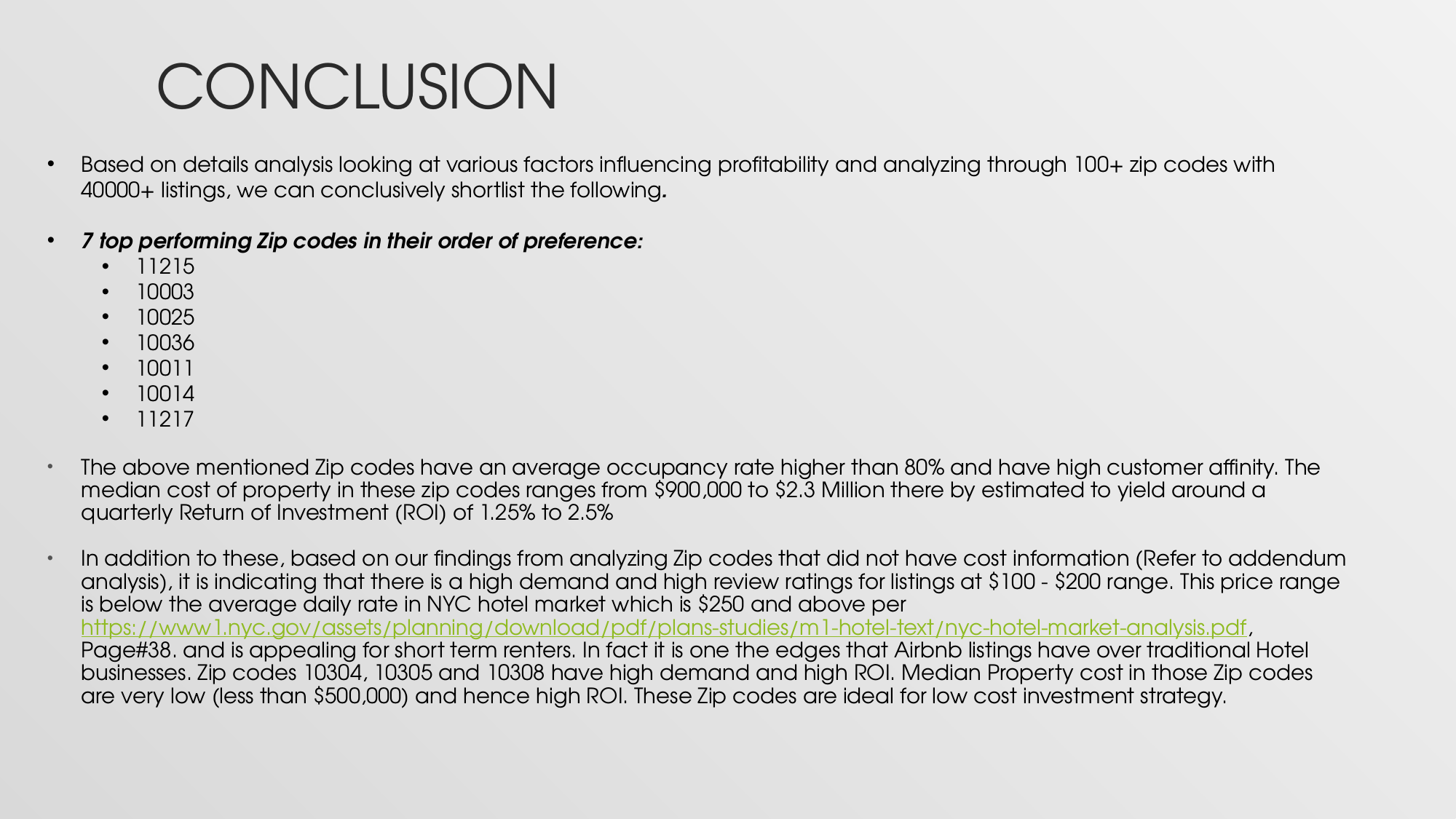

# CONCLUSION
Based on details analysis looking at various factors influencing profitability and analyzing through 100+ zip codes with 40000+ listings, we can conclusively shortlist the following.

7 top performing Zip codes in their order of preference:
11215
10003
10025
10036
10011
10014
11217

The above mentioned Zip codes have an average occupancy rate higher than 80% and have high customer affinity. The median cost of property in these zip codes ranges from $900,000 to $2.3 Million there by estimated to yield around a quarterly Return of Investment (ROI) of 1.25% to 2.5%

In addition to these, based on our findings from analyzing Zip codes that did not have cost information (Refer to addendum analysis), it is indicating that there is a high demand and high review ratings for listings at $100 - $200 range. This price range is below the average daily rate in NYC hotel market which is $250 and above per https://www1.nyc.gov/assets/planning/download/pdf/plans-studies/m1-hotel-text/nyc-hotel-market-analysis.pdf, Page#38. and is appealing for short term renters. In fact it is one the edges that Airbnb listings have over traditional Hotel businesses. Zip codes 10304, 10305 and 10308 have high demand and high ROI. Median Property cost in those Zip codes are very low (less than $500,000) and hence high ROI. These Zip codes are ideal for low cost investment strategy.